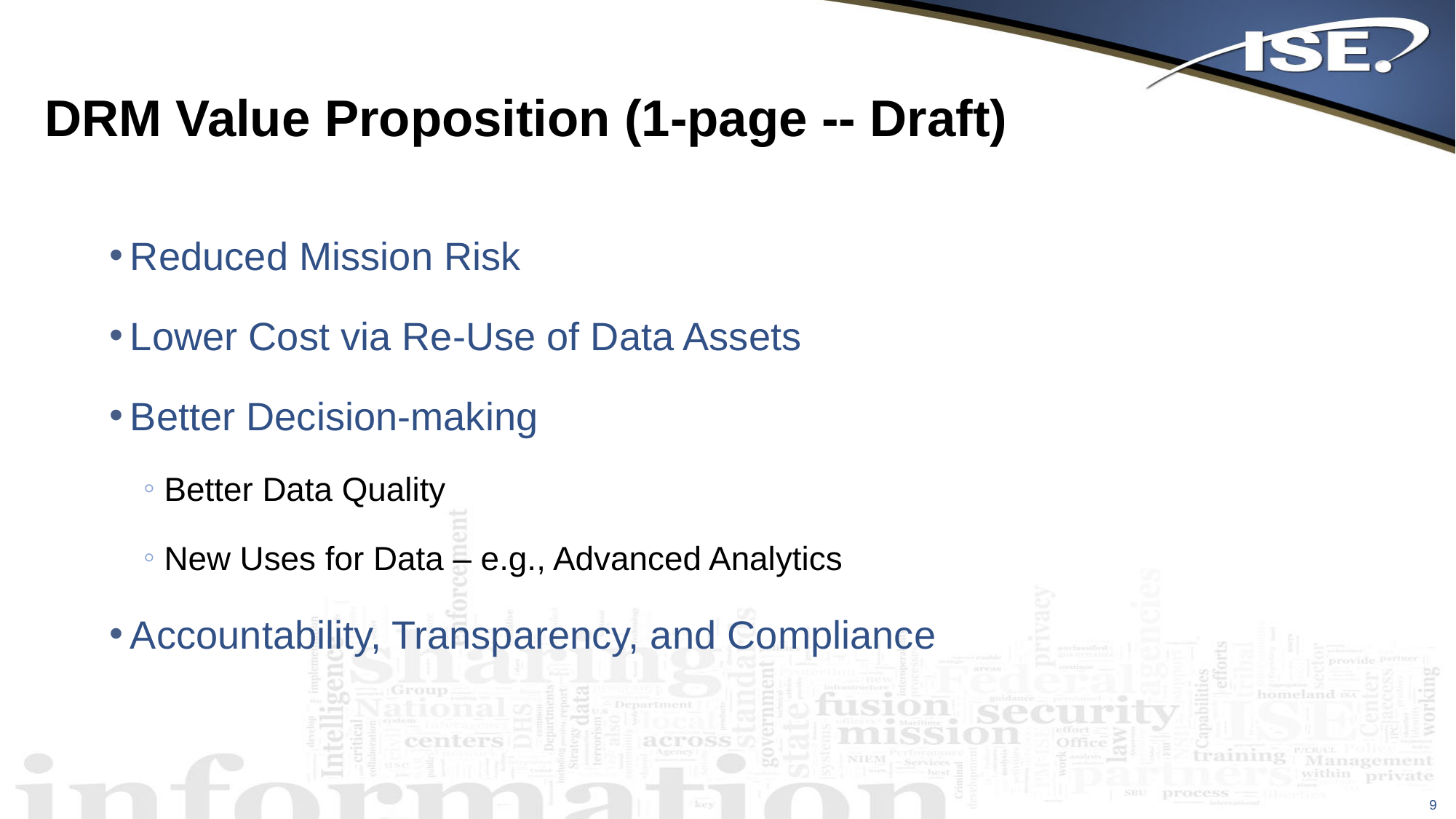

# DRM Value Proposition (1-page -- Draft)
Reduced Mission Risk
Lower Cost via Re-Use of Data Assets
Better Decision-making
Better Data Quality
New Uses for Data – e.g., Advanced Analytics
Accountability, Transparency, and Compliance
9